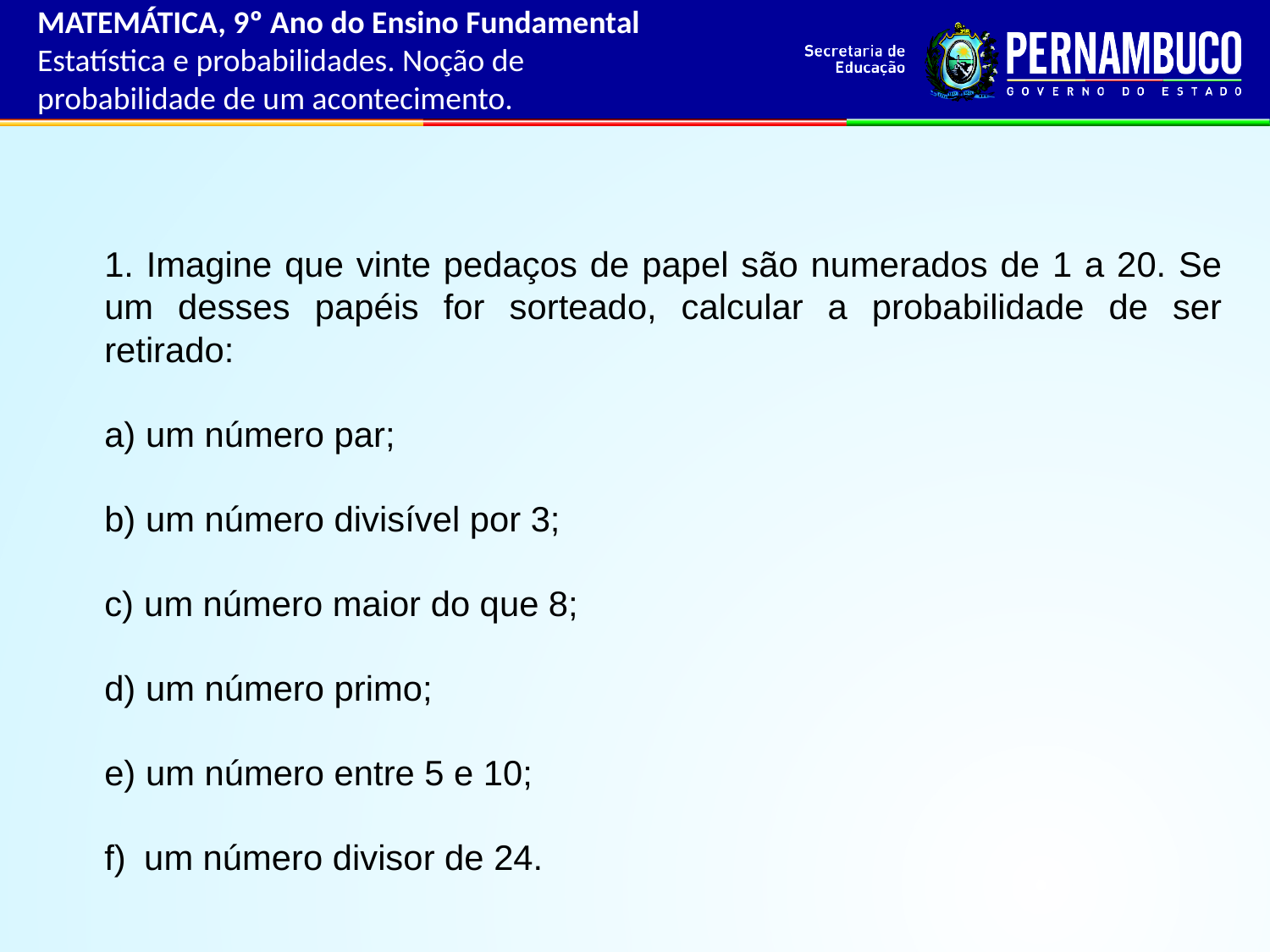

MATEMÁTICA, 9º Ano do Ensino Fundamental
Estatística e probabilidades. Noção de probabilidade de um acontecimento.
1. Imagine que vinte pedaços de papel são numerados de 1 a 20. Se um desses papéis for sorteado, calcular a probabilidade de ser retirado:

 um número par;

 um número divisível por 3;

 um número maior do que 8;

 um número primo;

 um número entre 5 e 10;

 um número divisor de 24.